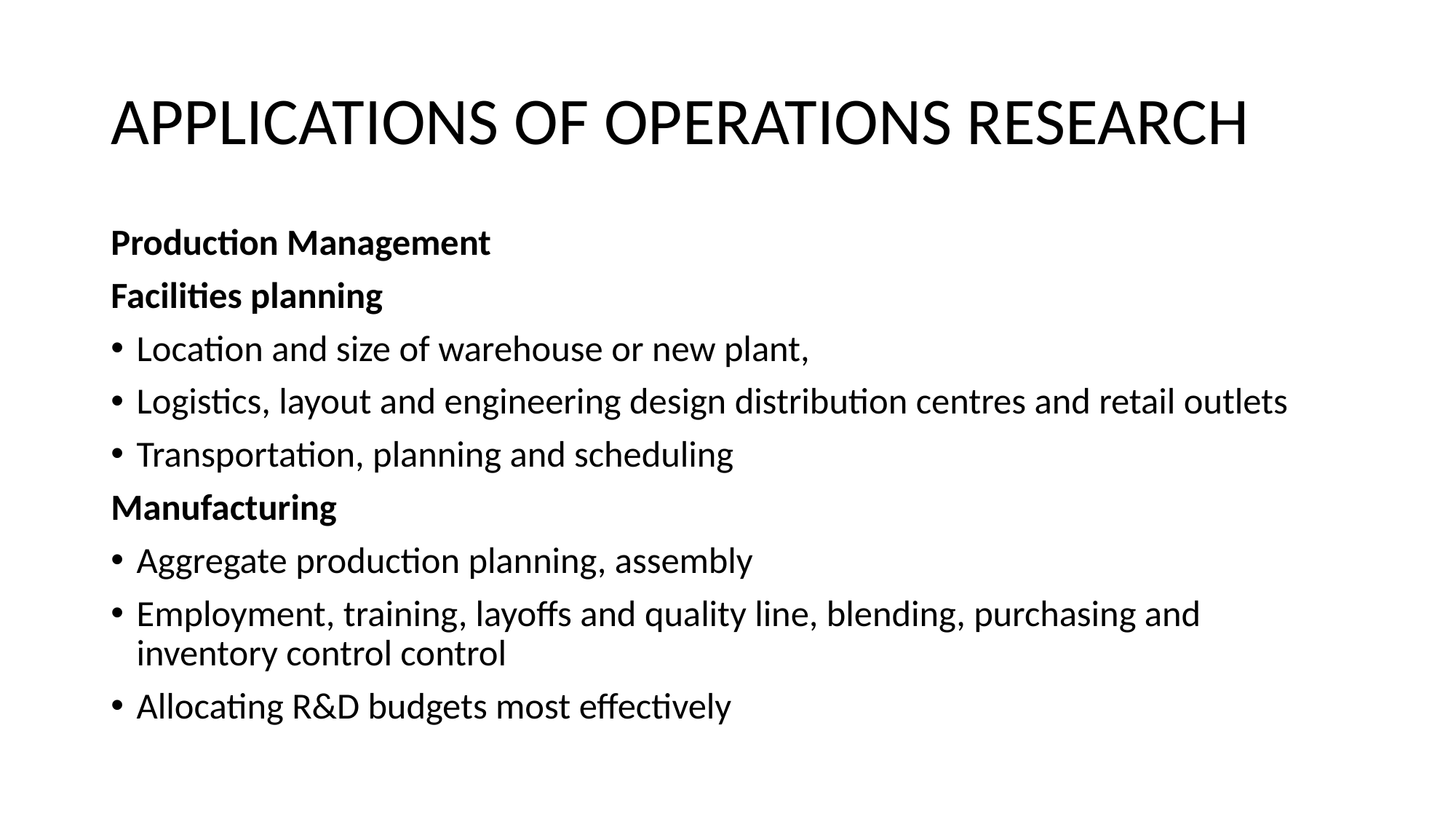

# APPLICATIONS OF OPERATIONS RESEARCH
Production Management
Facilities planning
Location and size of warehouse or new plant,
Logistics, layout and engineering design distribution centres and retail outlets
Transportation, planning and scheduling
Manufacturing
Aggregate production planning, assembly
Employment, training, layoffs and quality line, blending, purchasing and inventory control control
Allocating R&D budgets most effectively